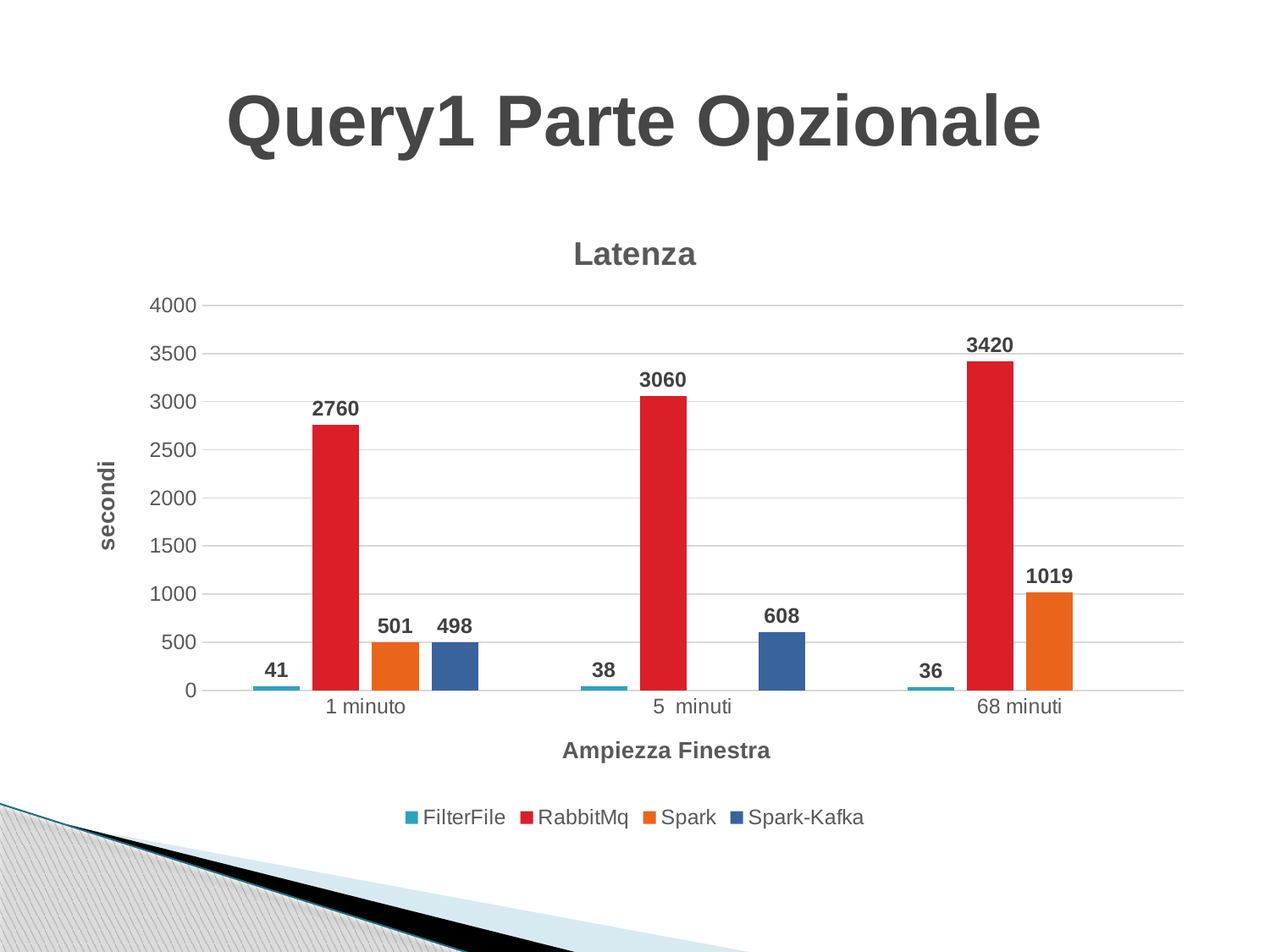

# Query1 Parte Opzionale

### Chart: Latenza

| Category | FilterFile | RabbitMq | Spark | Spark-Kafka |
|---|---|---|---|---|
| 1 minuto | 41.0 | 2760.0 | 501.0 | 498.0 |
| 5  minuti | 38.0 | 3060.0 | None | 608.0 |
| 68 minuti | 36.0 | 3420.0 | 1019.0 | None |